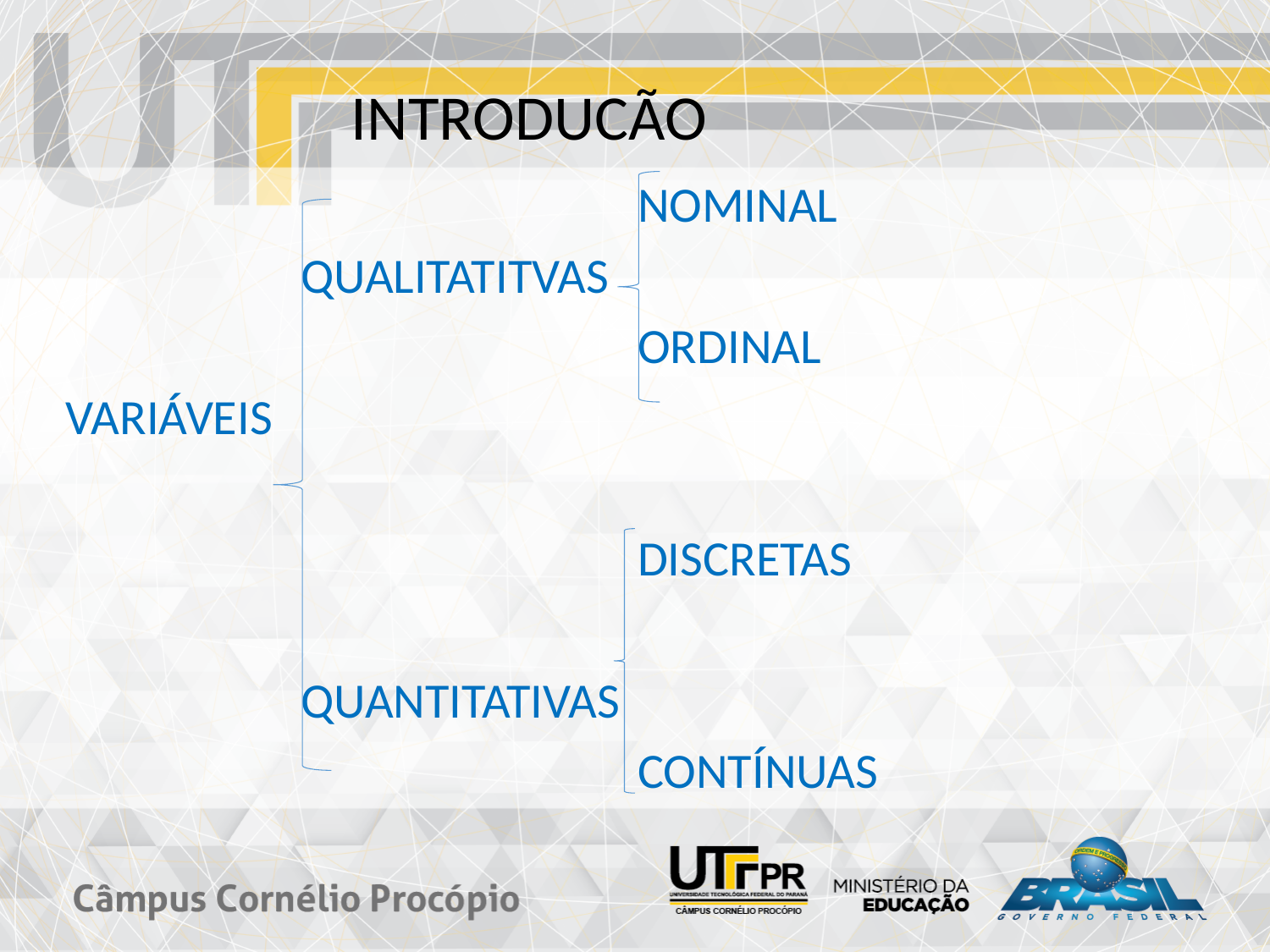

# INTRODUCÃO

                                                   NOMINAL
                     QUALITATITVAS
                                                   ORDINAL
VARIÁVEIS

                                                   DISCRETAS

                     QUANTITATIVAS
                                                   CONTÍNUAS